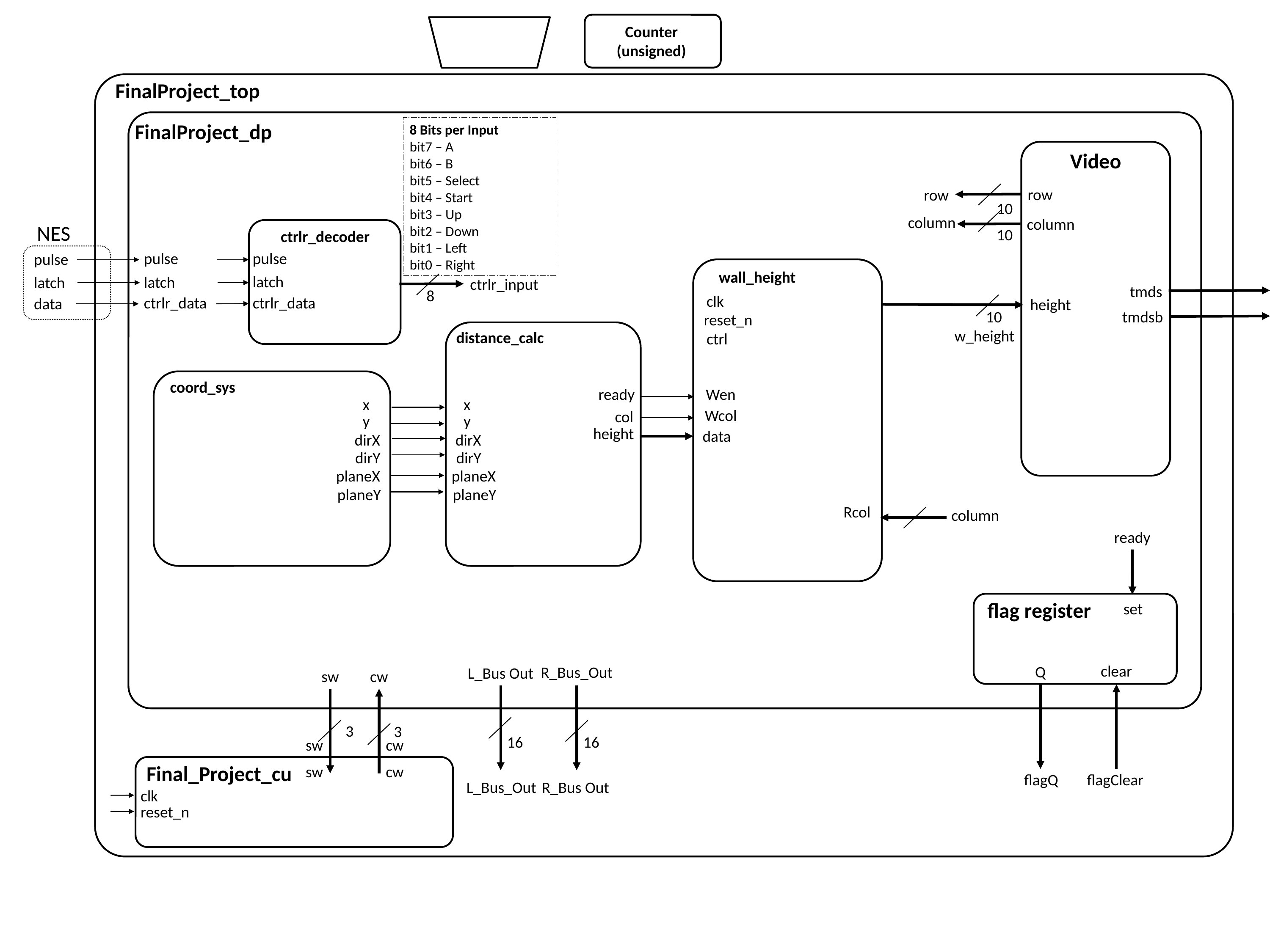

Anti-Scroll Text Box

Anti-Scroll Text Box

Counter (unsigned)
FinalProject_top

FinalProject_dp
8 Bits per Input
bit7 – A
bit6 – B
bit5 – Select
bit4 – Start
bit3 – Up
bit2 – Down
bit1 – Left
bit0 – Right

Video
row
row
10
column
column
NES

10
ctrlr_decoder
pulse
pulse

pulse

wall_height
latch
latch
latch
ctrlr_input
tmds
8
clk
ctrlr_data
ctrlr_data
data
height
tmdsb
10
reset_n

w_height
distance_calc
ctrl

coord_sys
ready
Wen
x
x
Wcol
col
y
y
height
data
dirX
dirX
dirY
dirY
planeX
planeX
planeY
planeY
Rcol
column
ready

flag register
set
clear
Q
R_Bus_Out
L_Bus Out
sw
cw
3
3
16
16
sw
cw
Final_Project_cu

sw
cw
flagQ
flagClear
L_Bus_Out
R_Bus Out
clk
reset_n